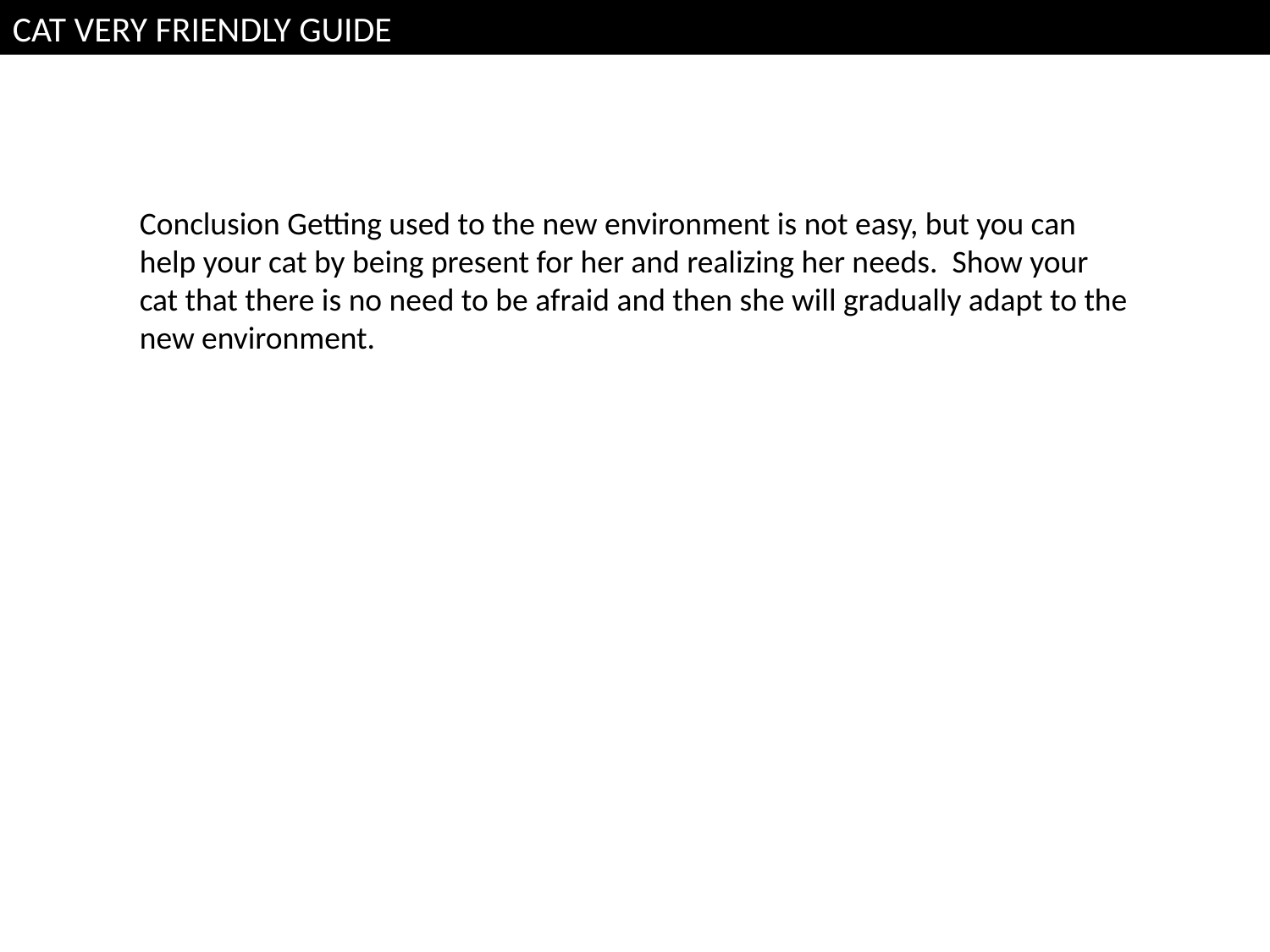

CAT VERY FRIENDLY GUIDE

Conclusion Getting used to the new environment is not easy, but you can help your cat by being present for her and realizing her needs.  Show your cat that there is no need to be afraid and then she will gradually adapt to the new environment.